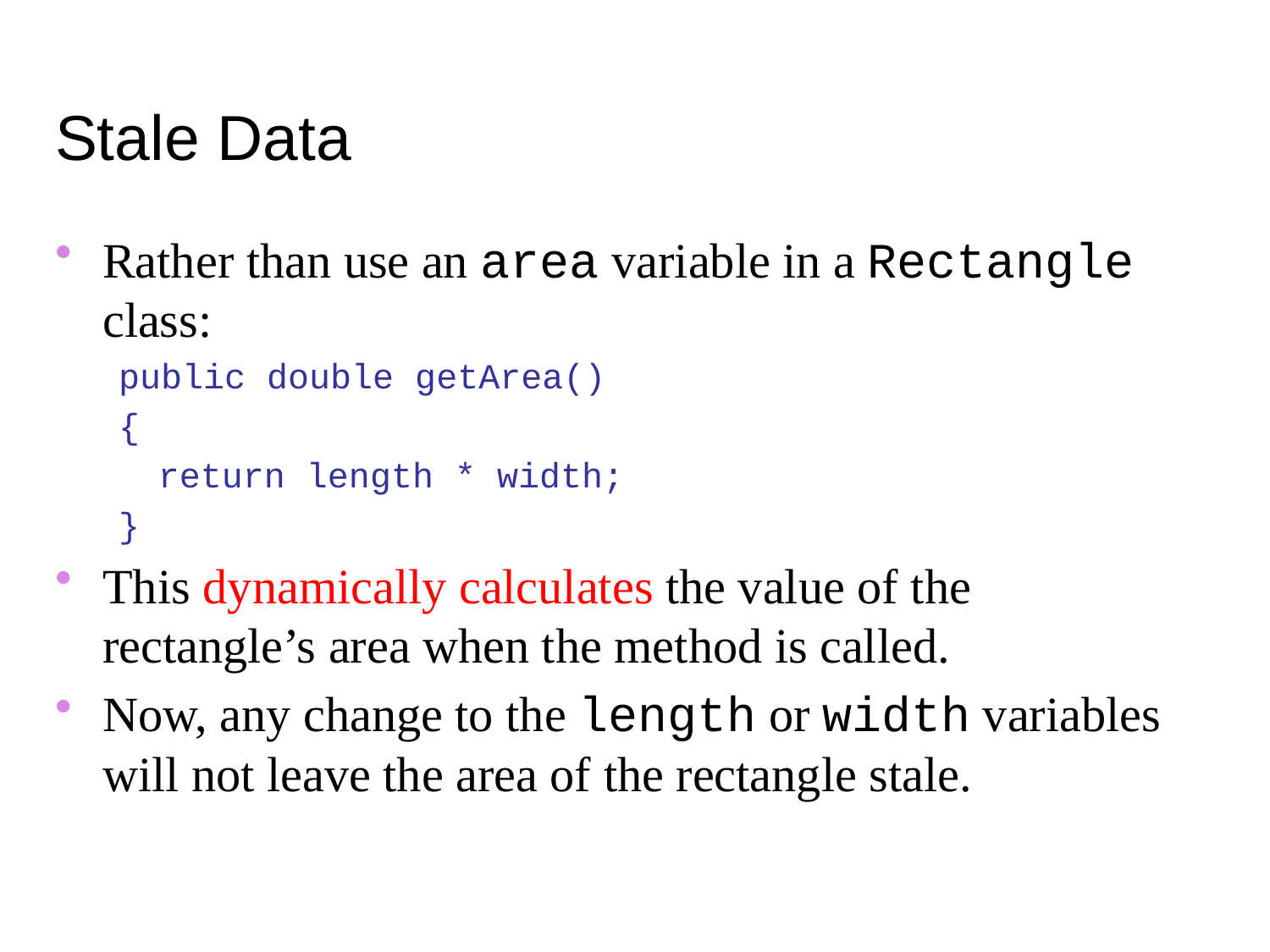

Stale Data
Rather than use an area variable in a Rectangle class:
public double getArea()
{
	return length * width;
}
This dynamically calculates the value of the rectangle’s area when the method is called.
Now, any change to the length or width variables will not leave the area of the rectangle stale.